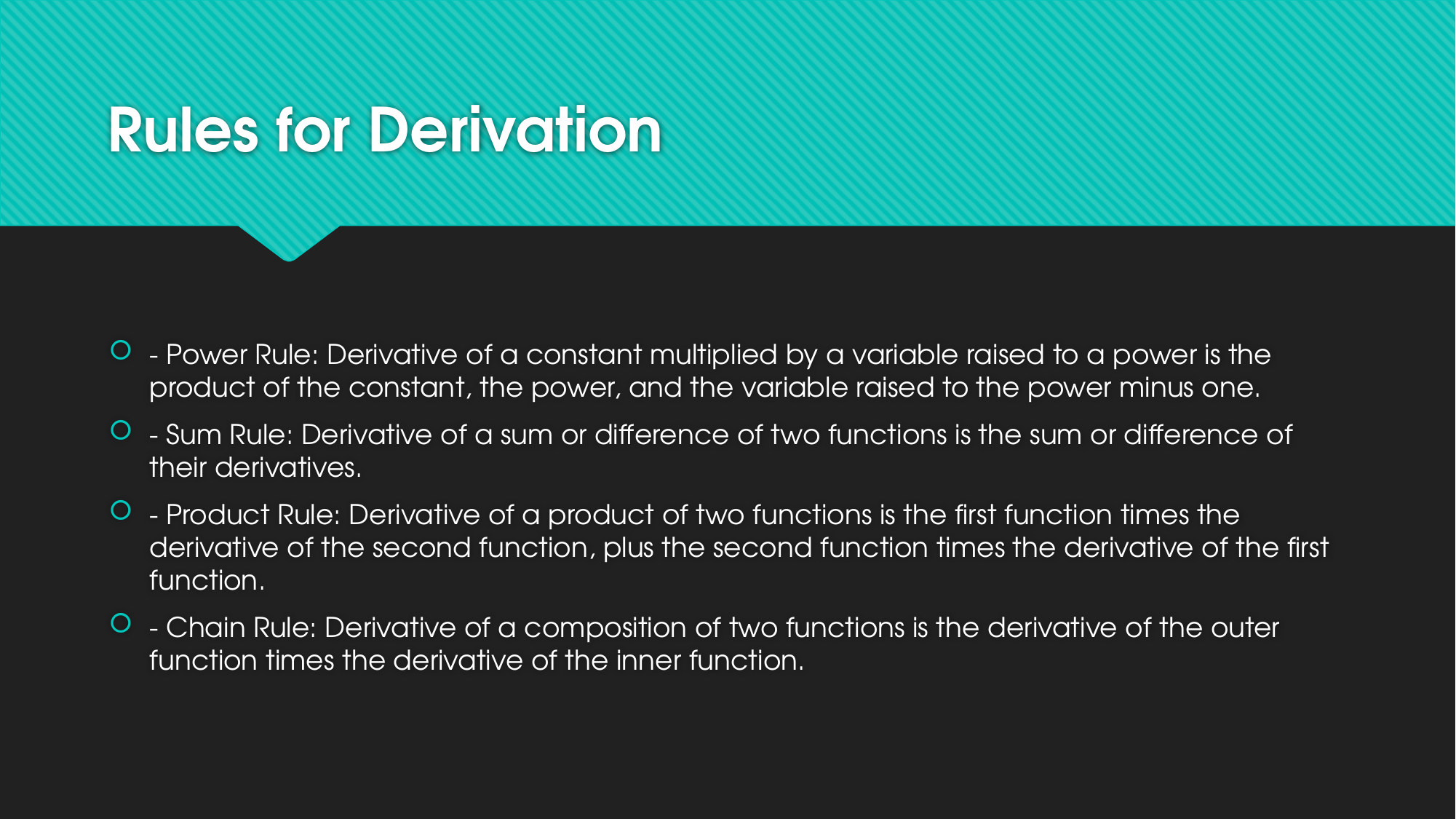

# Rules for Derivation

- Power Rule: Derivative of a constant multiplied by a variable raised to a power is the product of the constant, the power, and the variable raised to the power minus one.
- Sum Rule: Derivative of a sum or difference of two functions is the sum or difference of their derivatives.
- Product Rule: Derivative of a product of two functions is the first function times the derivative of the second function, plus the second function times the derivative of the first function.
- Chain Rule: Derivative of a composition of two functions is the derivative of the outer function times the derivative of the inner function.